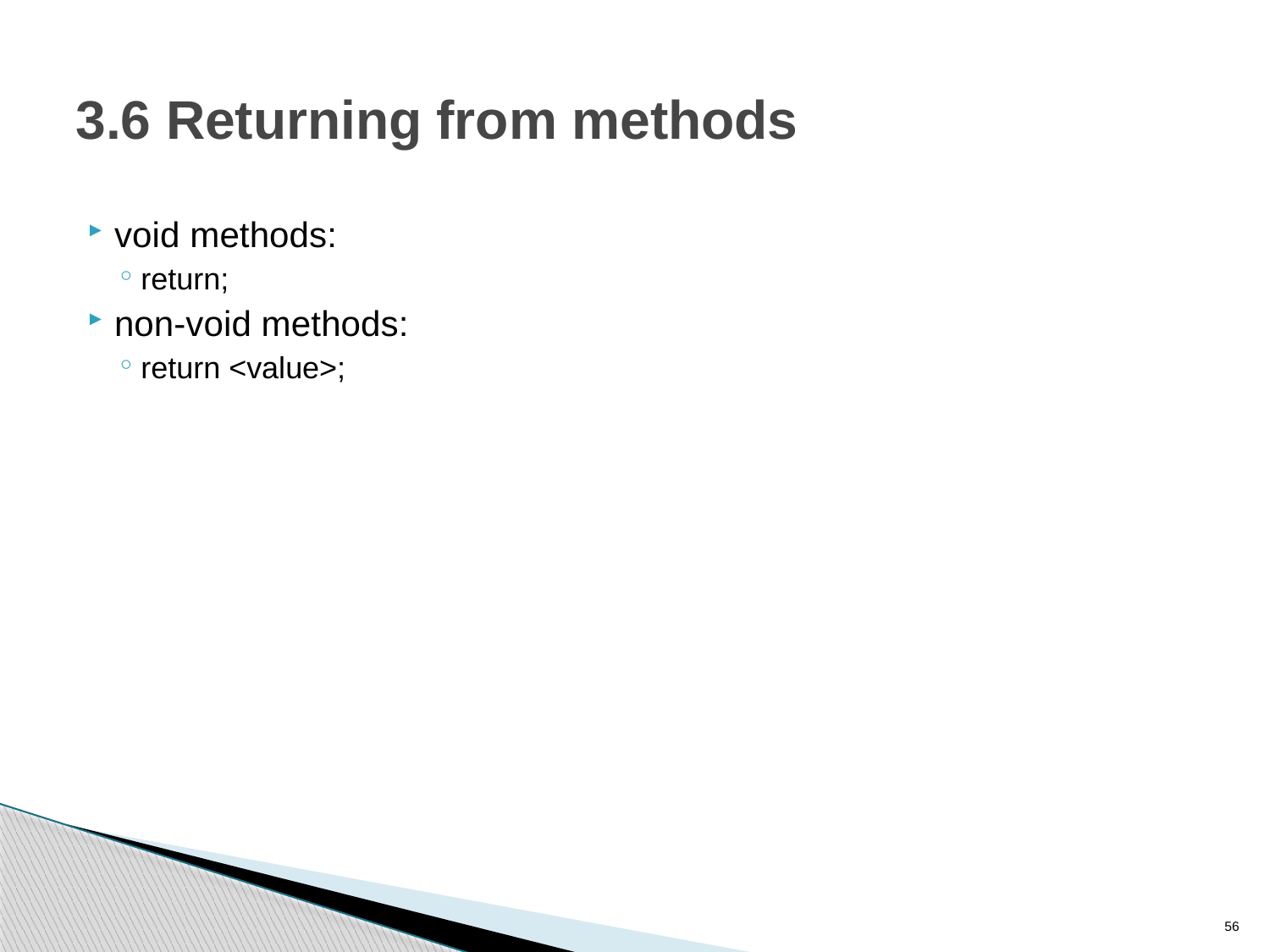

# 3.6 Returning from methods
void methods:
return;
non-void methods:
return <value>;
56